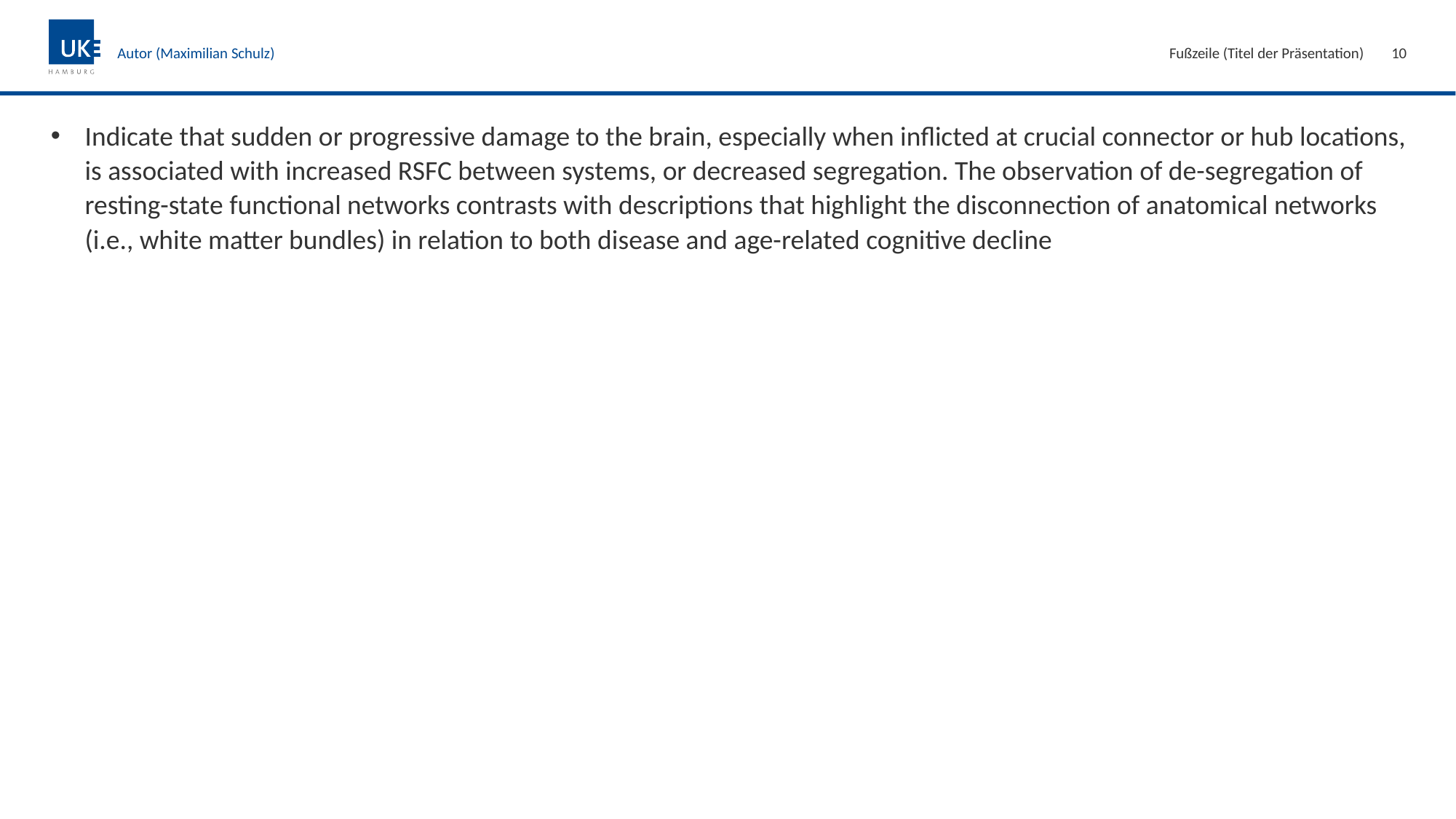

Fußzeile (Titel der Präsentation)
10
Autor (Maximilian Schulz)
Indicate that sudden or progressive damage to the brain, especially when inflicted at crucial connector or hub locations, is associated with increased RSFC between systems, or decreased segregation. The observation of de-segregation of resting-state functional networks contrasts with descriptions that highlight the disconnection of anatomical networks (i.e., white matter bundles) in relation to both disease and age-related cognitive decline